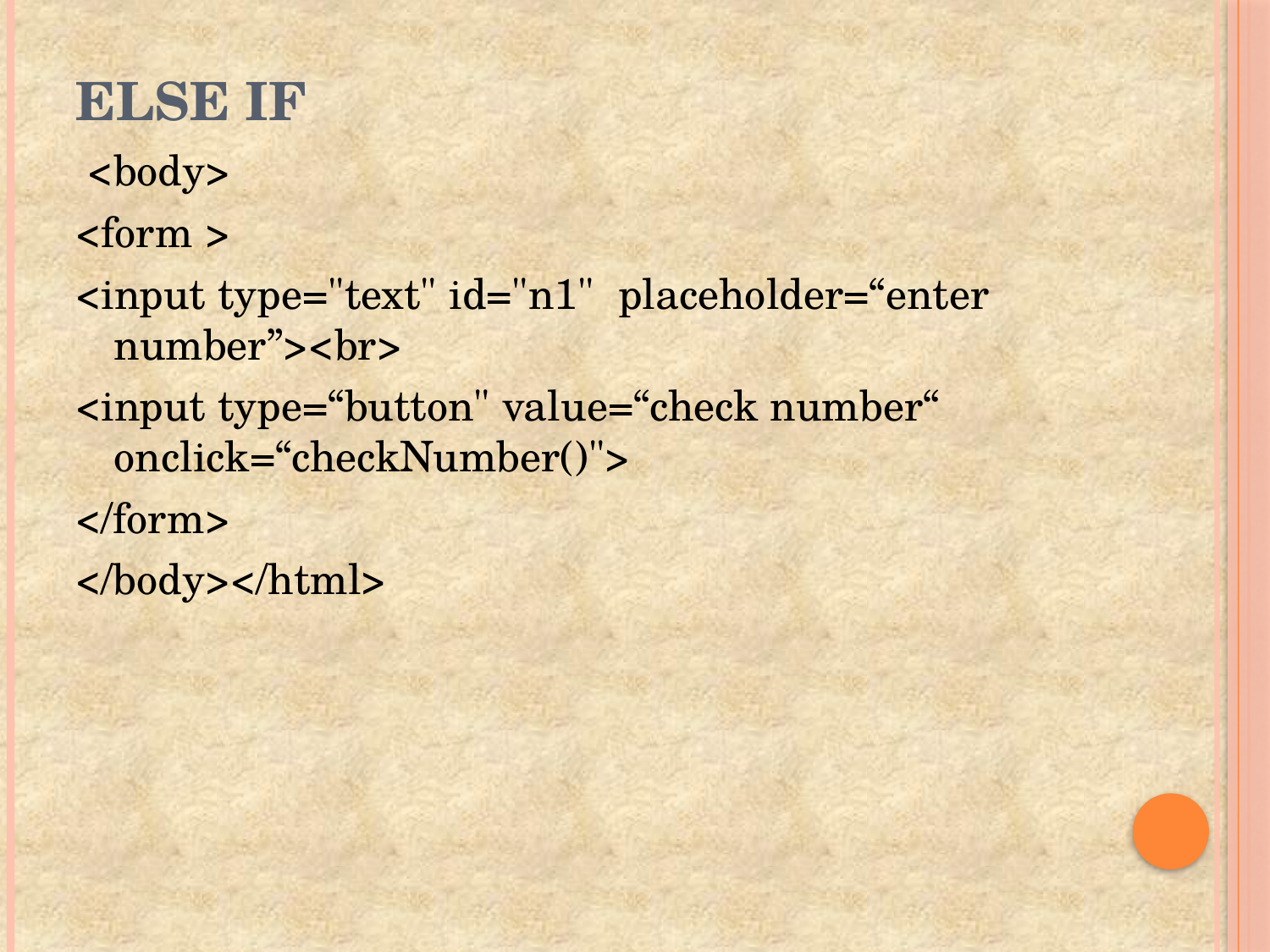

# Else if
 <body>
<form >
<input type="text" id="n1"  placeholder=“enter number”><br>
<input type=“button" value=“check number“ onclick=“checkNumber()">
</form>
</body></html>